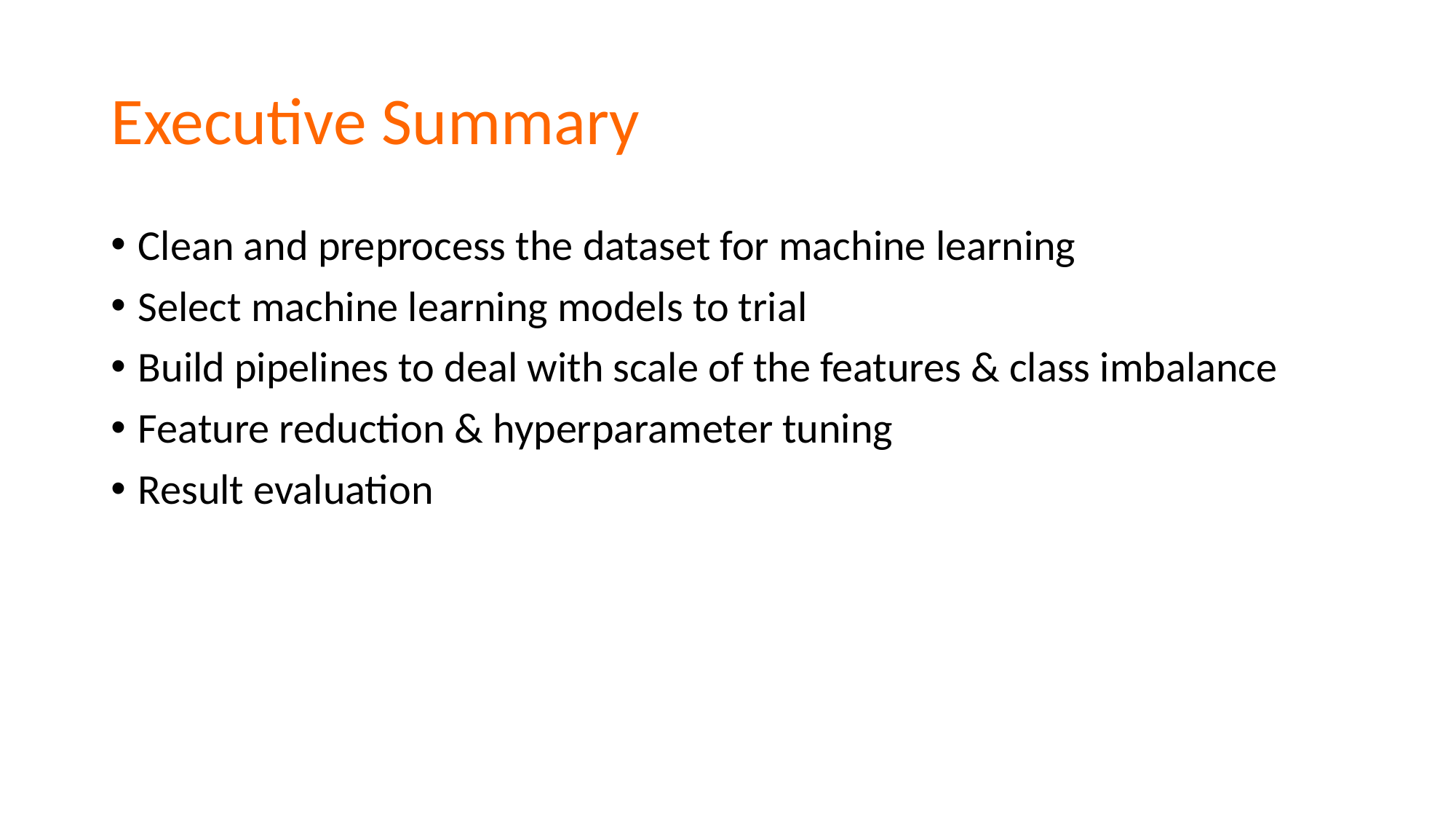

# Executive Summary
Clean and preprocess the dataset for machine learning
Select machine learning models to trial
Build pipelines to deal with scale of the features & class imbalance
Feature reduction & hyperparameter tuning
Result evaluation